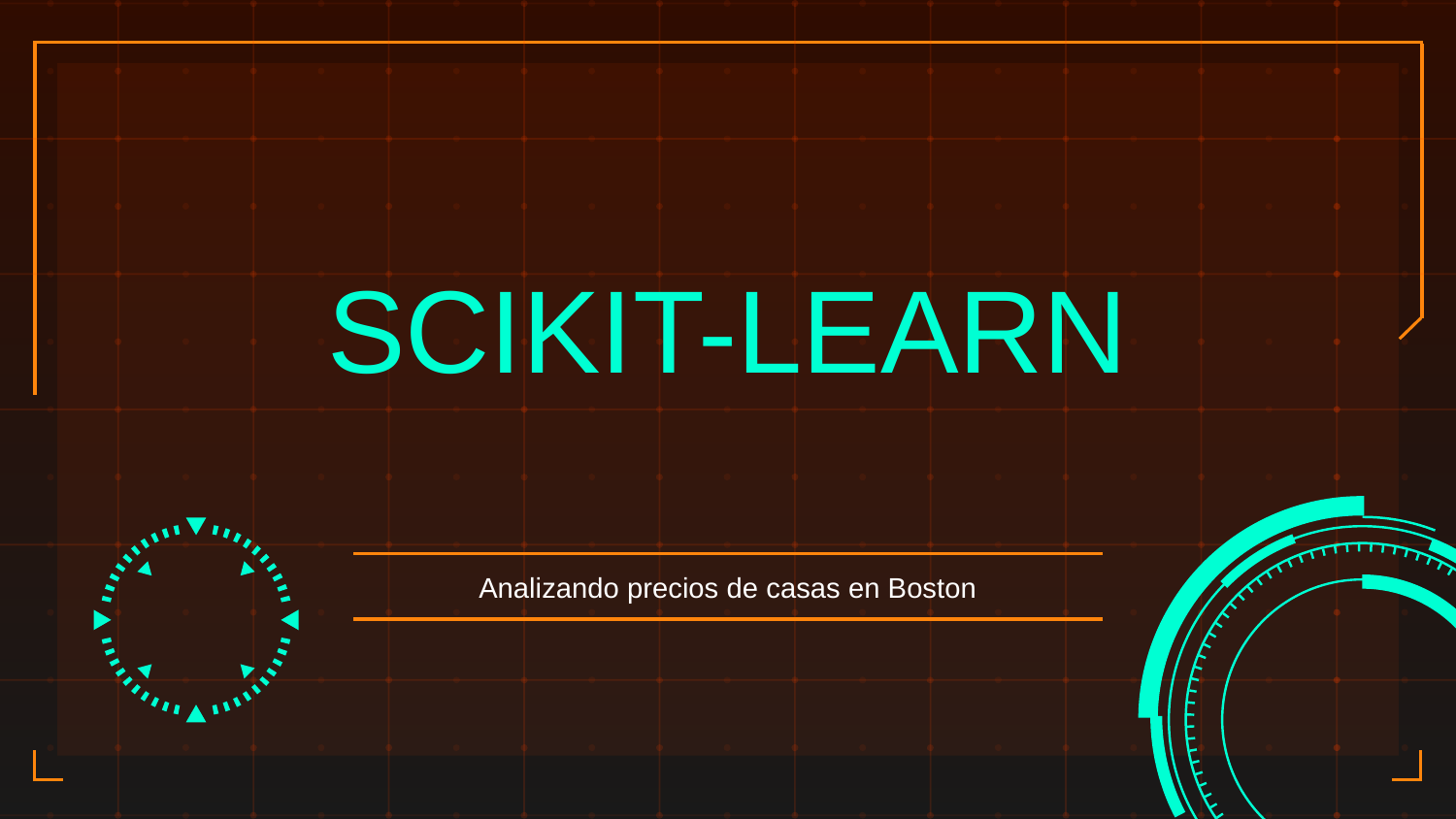

# SCIKIT-LEARN

Analizando precios de casas en Boston